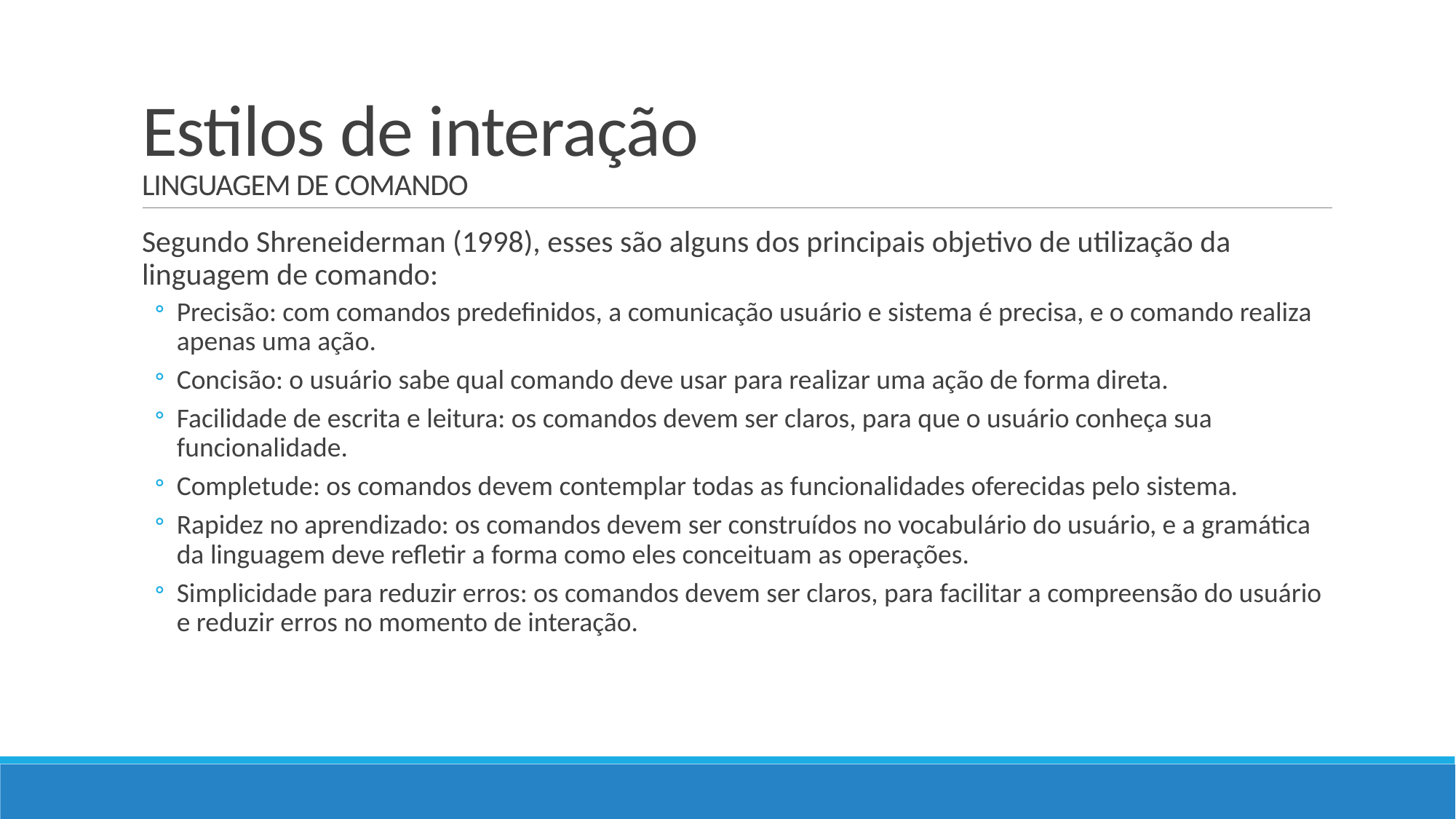

# Estilos de interação LINGUAGEM DE COMANDO
Segundo Shreneiderman (1998), esses são alguns dos principais objetivo de utilização da linguagem de comando:
Precisão: com comandos predefinidos, a comunicação usuário e sistema é precisa, e o comando realiza apenas uma ação.
Concisão: o usuário sabe qual comando deve usar para realizar uma ação de forma direta.
Facilidade de escrita e leitura: os comandos devem ser claros, para que o usuário conheça sua funcionalidade.
Completude: os comandos devem contemplar todas as funcionalidades oferecidas pelo sistema.
Rapidez no aprendizado: os comandos devem ser construídos no vocabulário do usuário, e a gramática da linguagem deve refletir a forma como eles conceituam as operações.
Simplicidade para reduzir erros: os comandos devem ser claros, para facilitar a compreensão do usuário e reduzir erros no momento de interação.